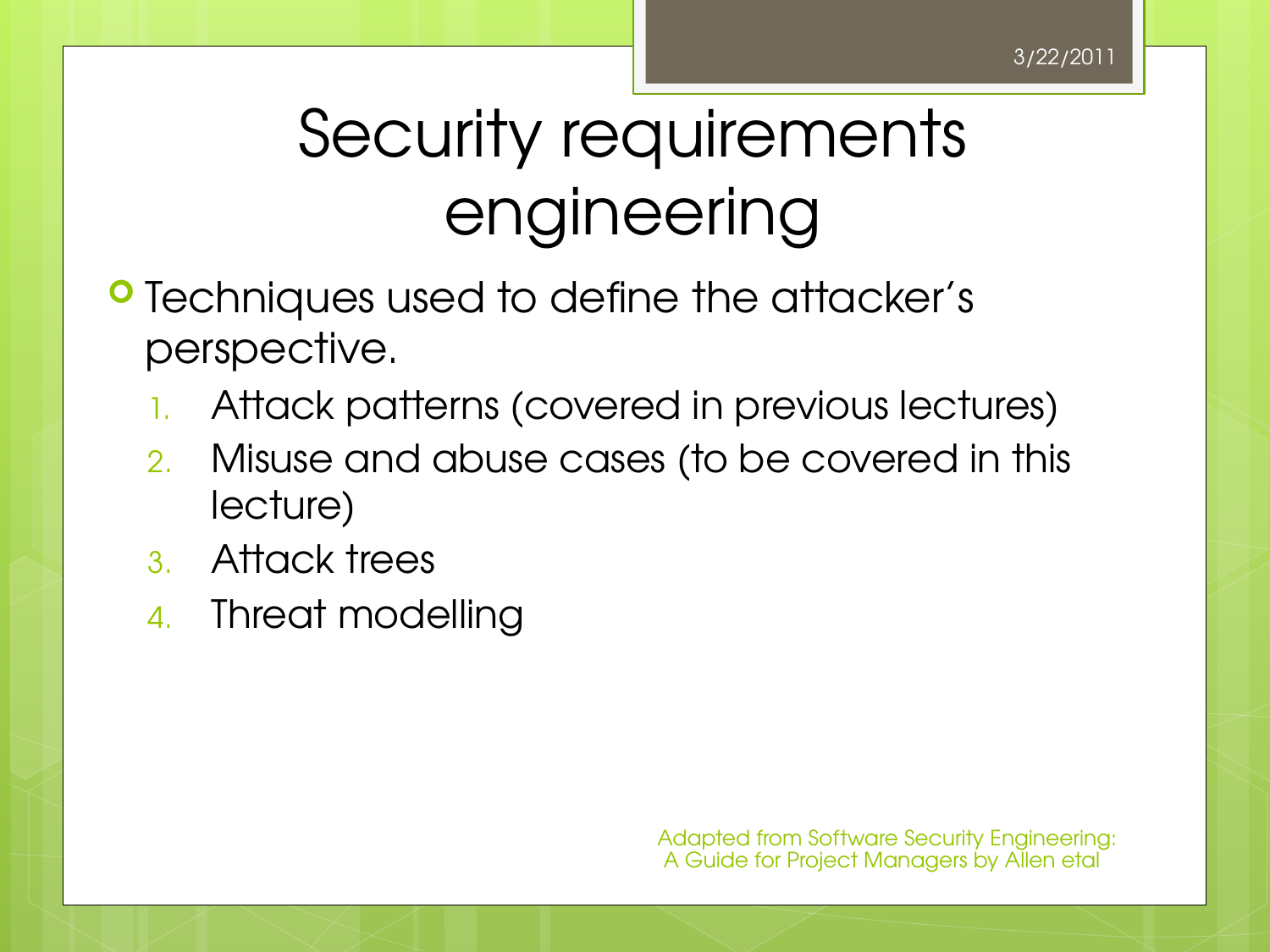

3/22/2011
# Security requirements engineering
Techniques used to define the attacker’s perspective.
Attack patterns (covered in previous lectures)
Misuse and abuse cases (to be covered in this lecture)
Attack trees
Threat modelling

Adapted from Software Security Engineering: A Guide for Project Managers by Allen etal